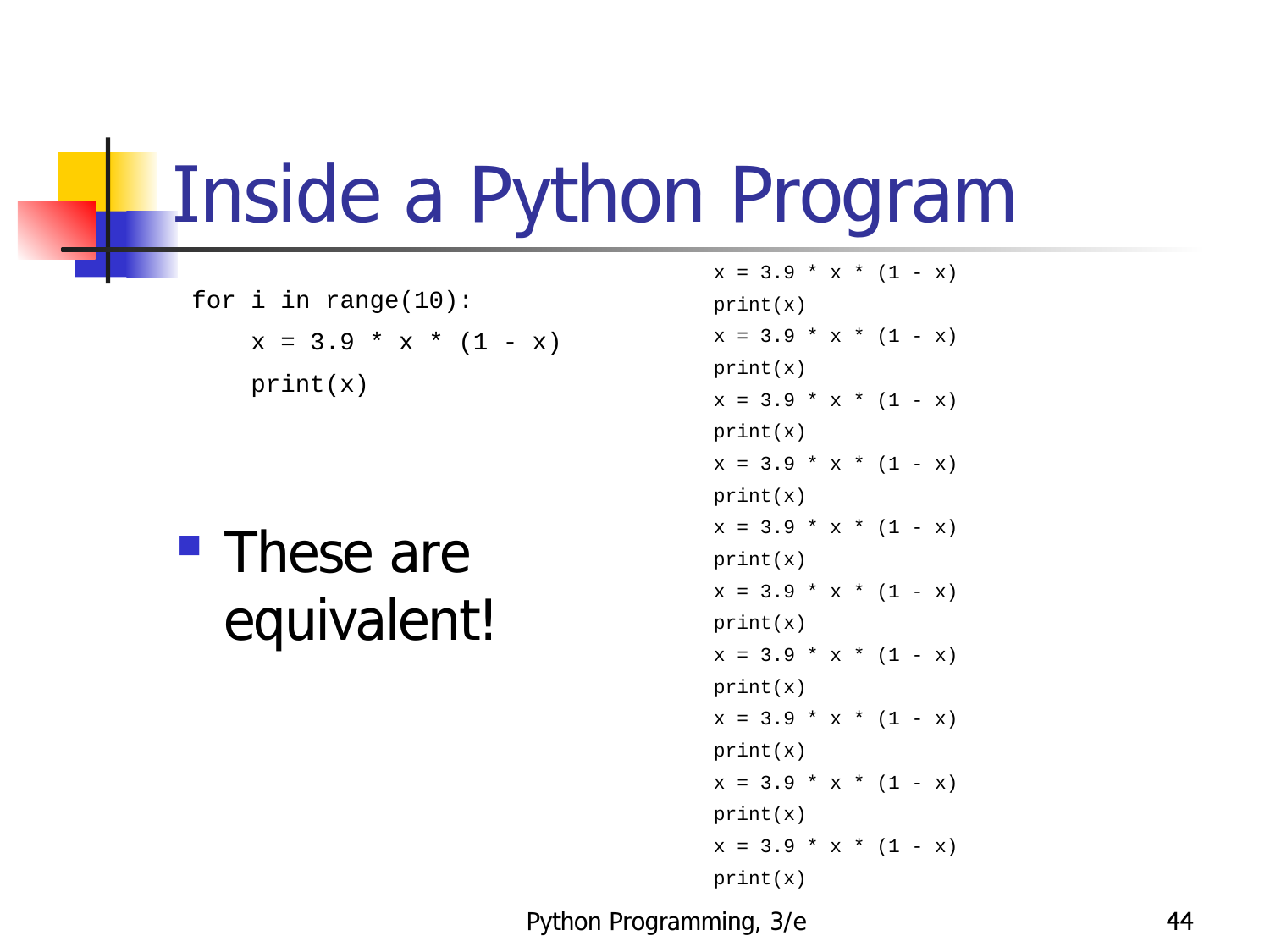

Inside a Python Program
x = 3.9 * x * (1 - x)
print(x)
x = 3.9 * x * (1 - x)
print(x)
x = 3.9 * x * (1 - x)
print(x)
x = 3.9 * x * (1 - x)
print(x)
x = 3.9 * x * (1 - x)
print(x)
x = 3.9 * x * (1 - x)
print(x)
x = 3.9 * x * (1 - x)
print(x)
x = 3.9 * x * (1 - x)
print(x)
x = 3.9 * x * (1 - x)
print(x)
x = 3.9 * x * (1 - x)
print(x)
 for i in range(10):
     x = 3.9 * x * (1 - x)
     print(x)

These are equivalent!
Python Programming, 3/e
44